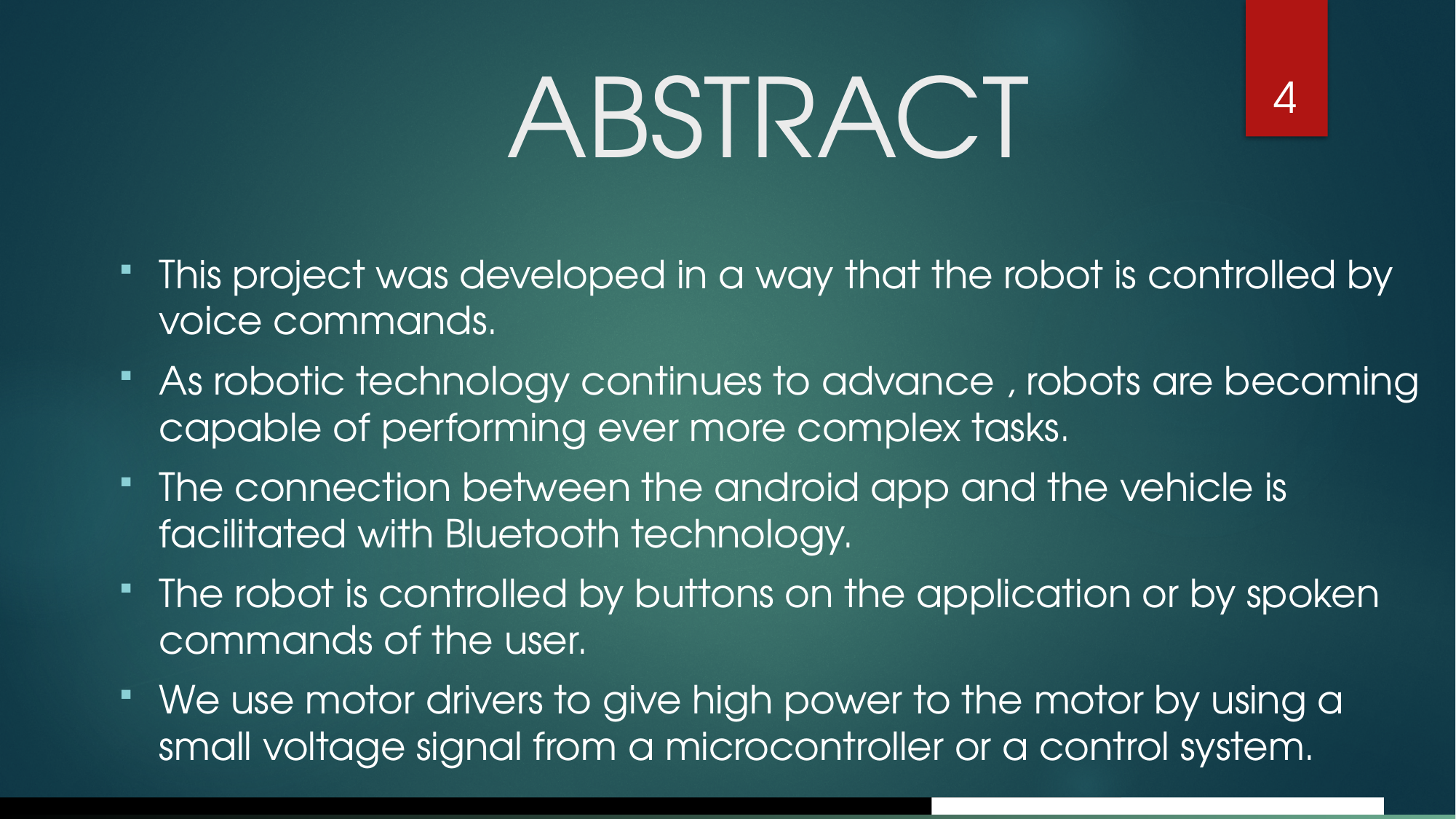

4
# ABSTRACT
This project was developed in a way that the robot is controlled by voice commands.
As robotic technology continues to advance , robots are becoming capable of performing ever more complex tasks.
The connection between the android app and the vehicle is facilitated with Bluetooth technology.
The robot is controlled by buttons on the application or by spoken commands of the user.
We use motor drivers to give high power to the motor by using a small voltage signal from a microcontroller or a control system.